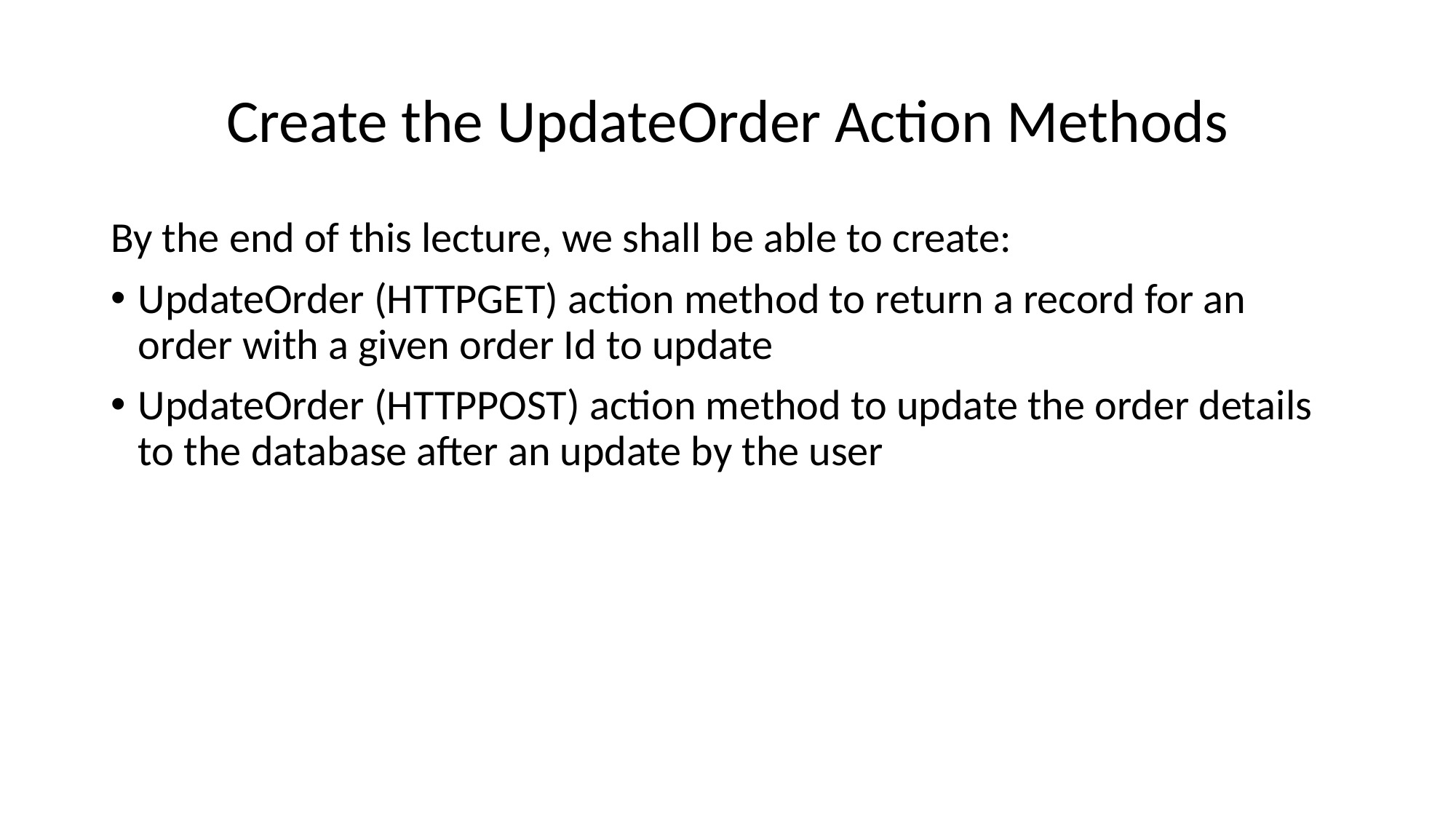

# Create the UpdateOrder Action Methods
By the end of this lecture, we shall be able to create:
UpdateOrder (HTTPGET) action method to return a record for an order with a given order Id to update
UpdateOrder (HTTPPOST) action method to update the order details to the database after an update by the user